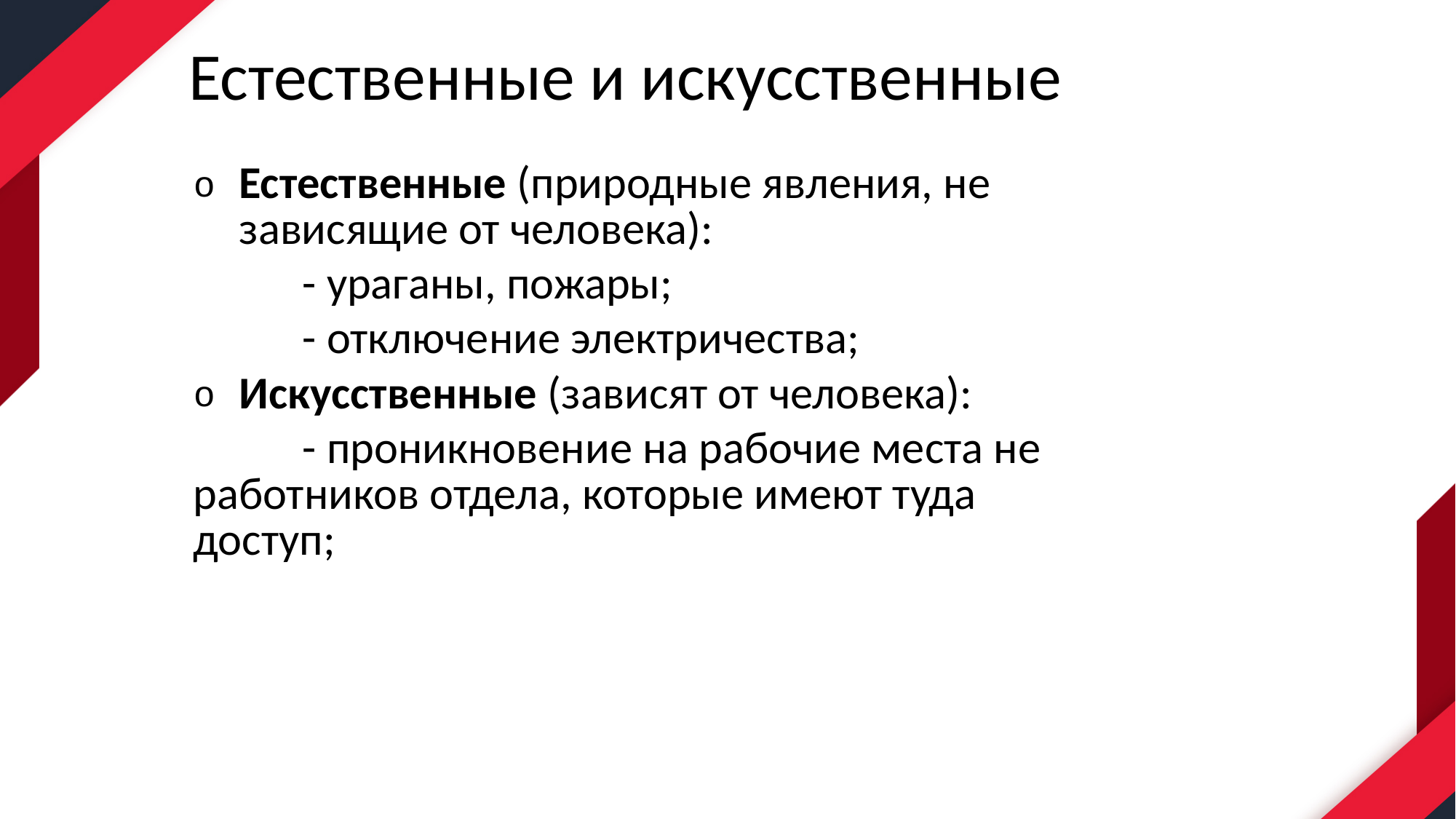

Естественные и искусственные
Естественные (природные явления, не зависящие от человека):
	- ураганы, пожары;
	- отключение электричества;
Искусственные (зависят от человека):
	- проникновение на рабочие места не 	работников отдела, которые имеют туда 	доступ;